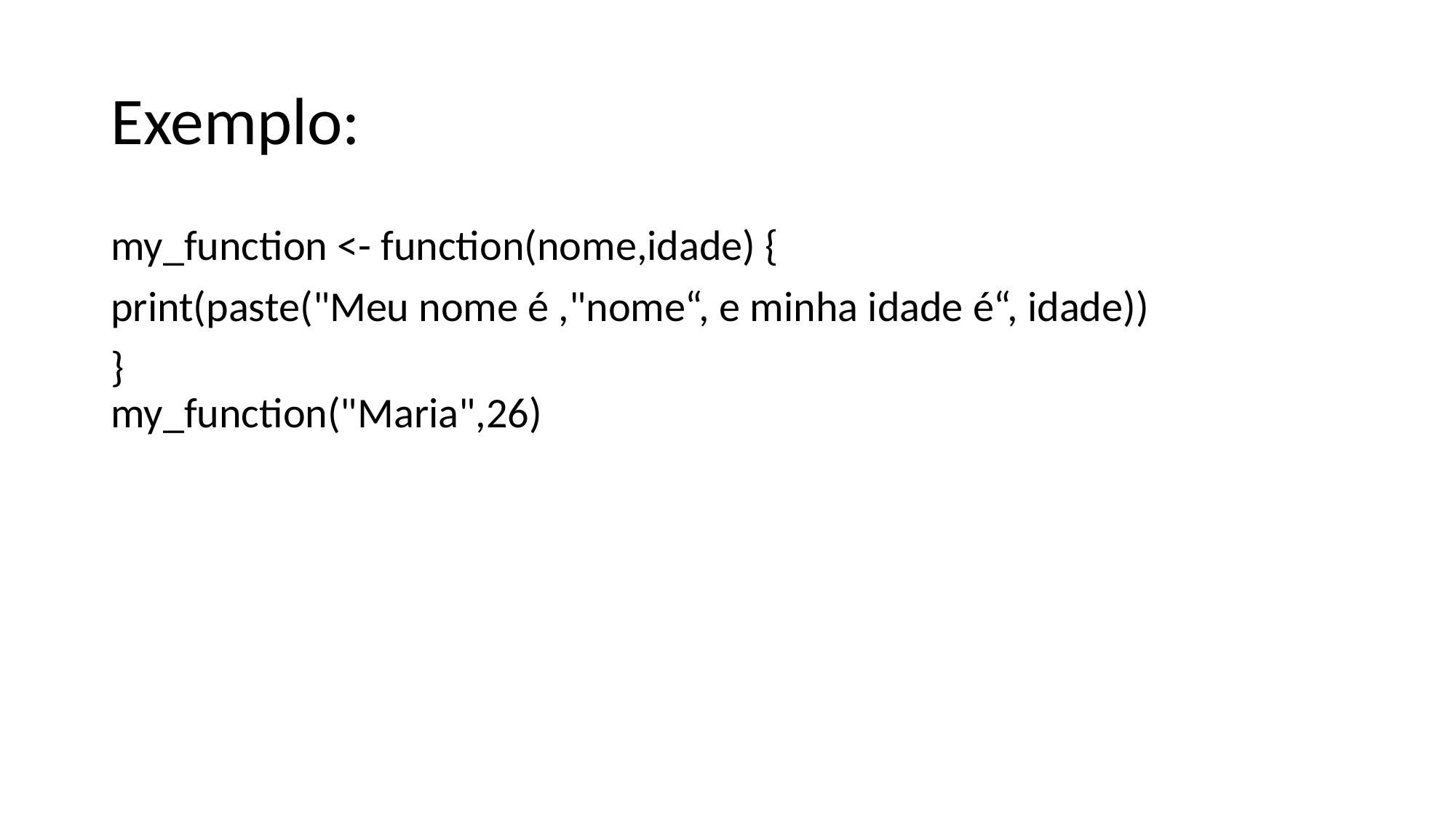

# Exemplo:
my_function <- function(nome,idade) {
print(paste("Meu nome é ,"nome“, e minha idade é“, idade))
}
my_function("Maria",26)